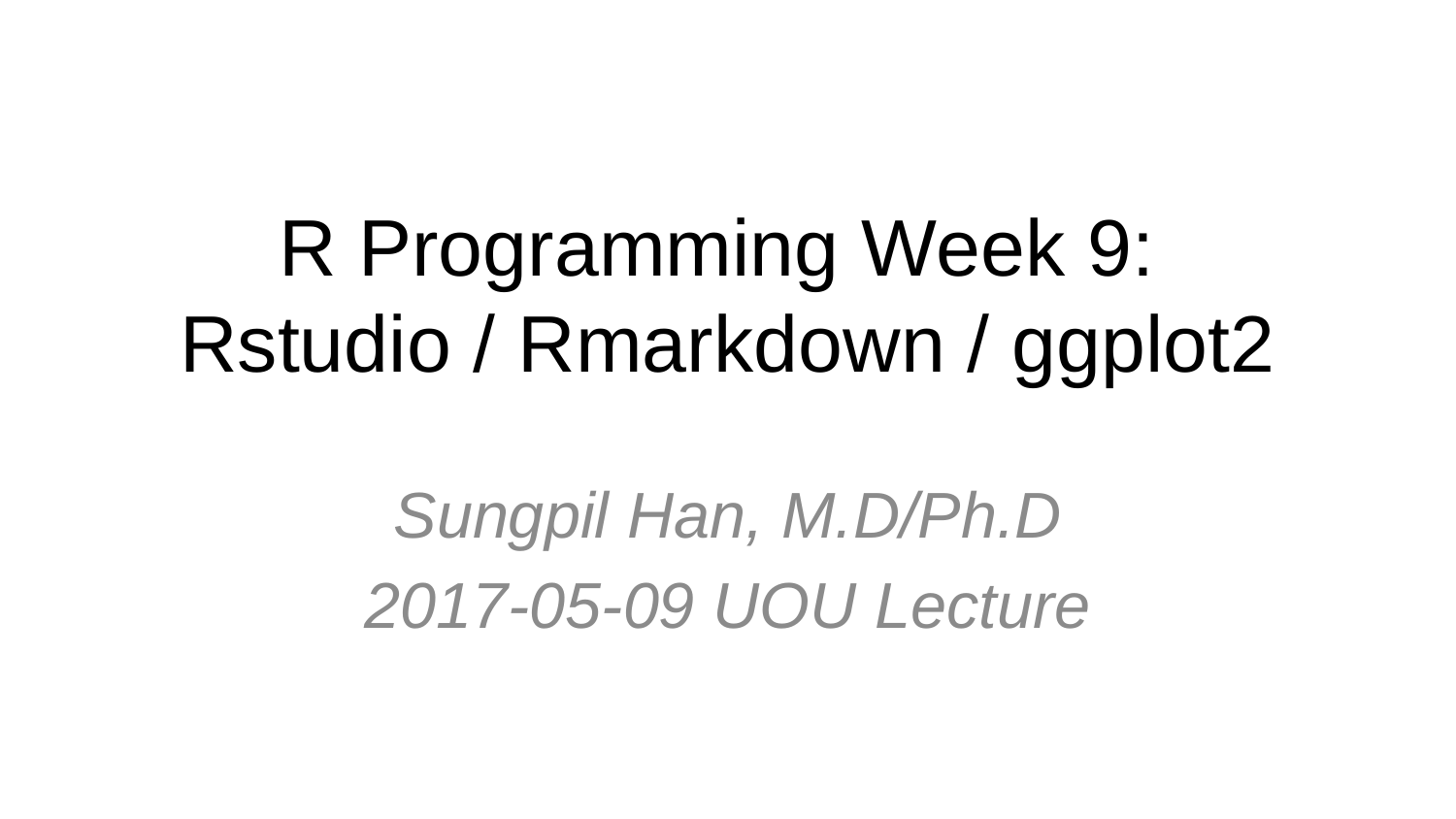

# R Programming Week 9: Rstudio / Rmarkdown / ggplot2
Sungpil Han, M.D/Ph.D
2017-05-09 UOU Lecture